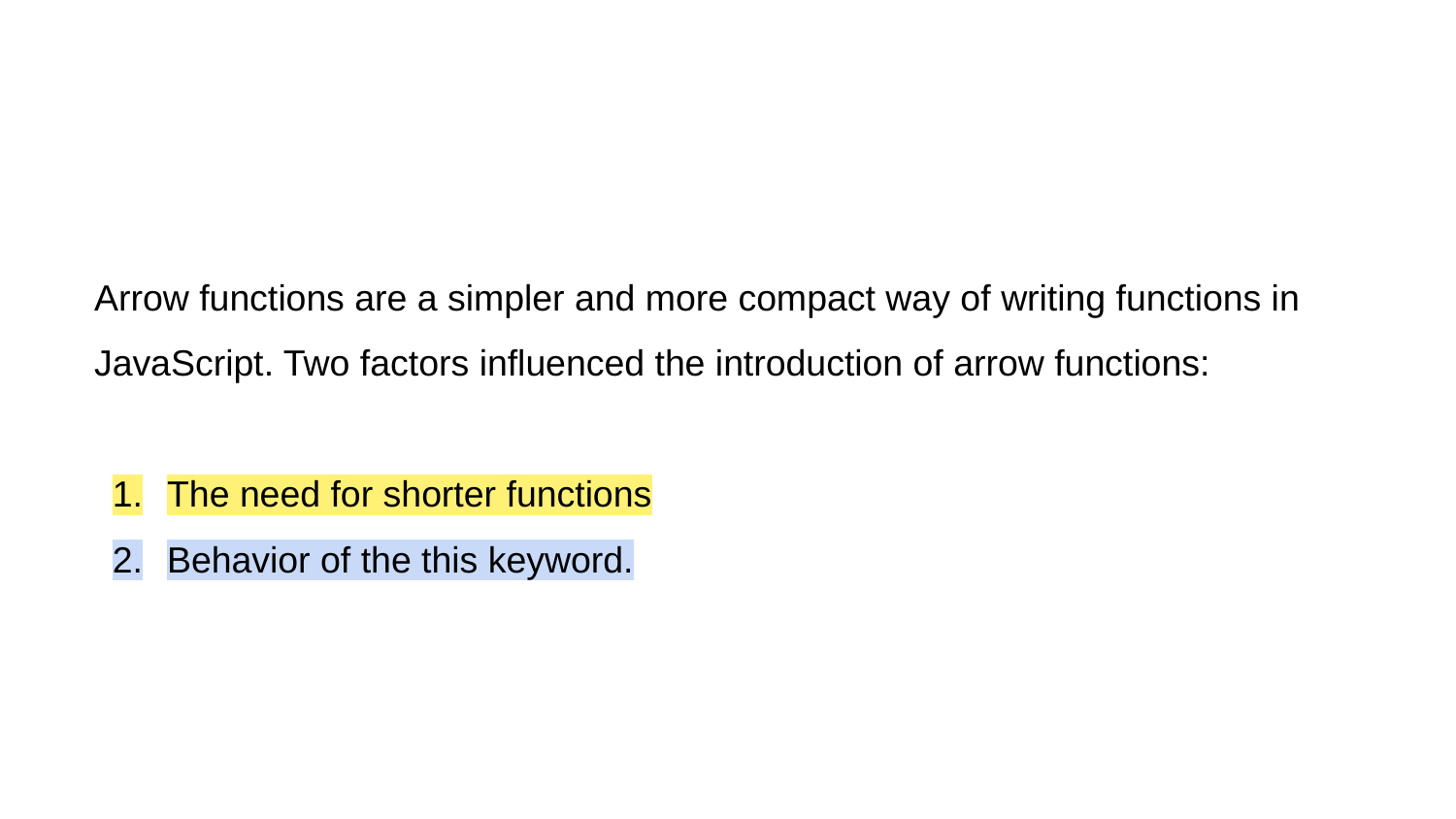

# Arrow functions are a simpler and more compact way of writing functions in JavaScript. Two factors influenced the introduction of arrow functions:

The need for shorter functions
Behavior of the this keyword.